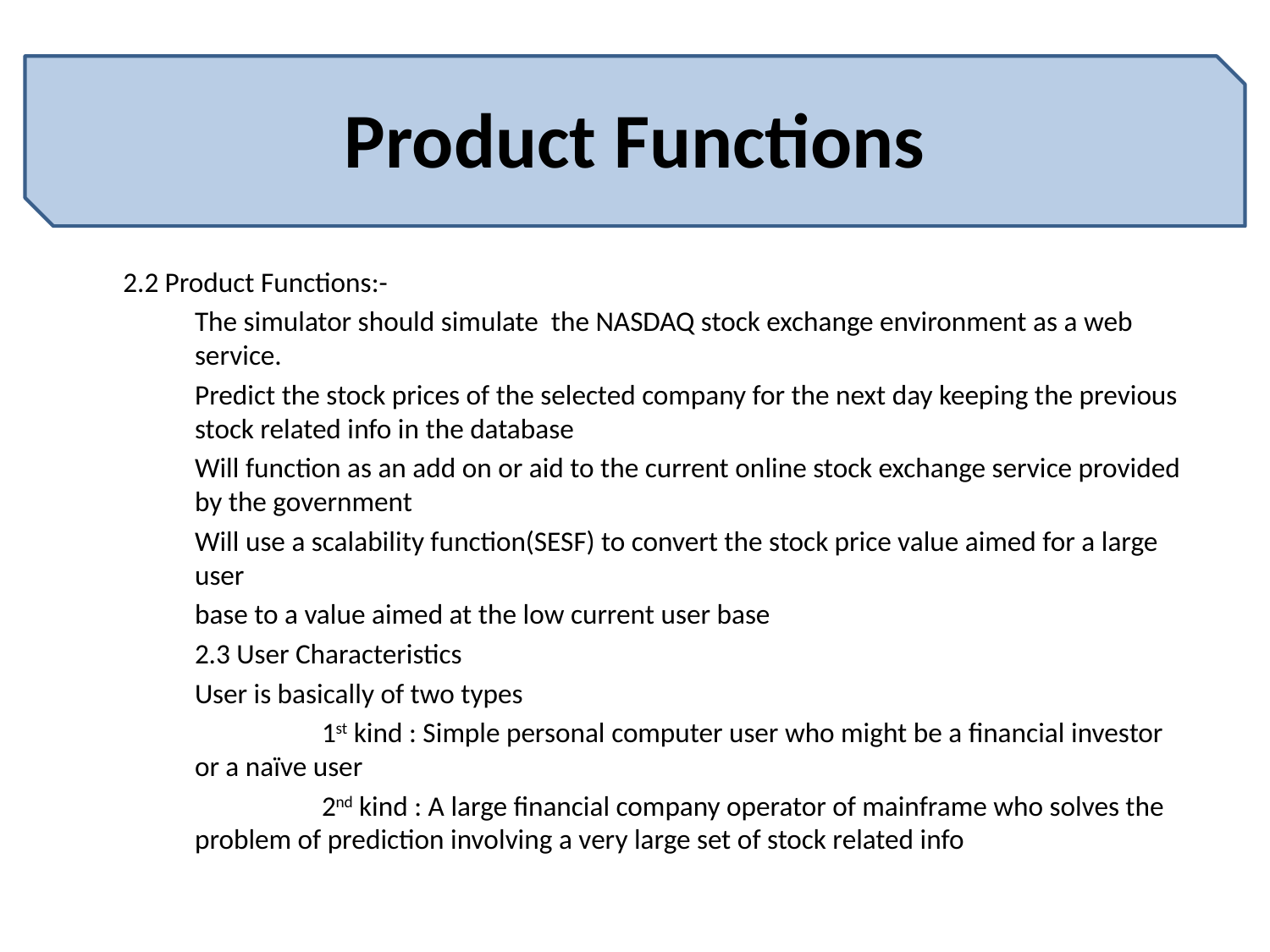

# Product Functions
2.2 Product Functions:-
	The simulator should simulate  the NASDAQ stock exchange environment as a web service.
	Predict the stock prices of the selected company for the next day keeping the previous stock related info in the database
	Will function as an add on or aid to the current online stock exchange service provided by the government
	Will use a scalability function(SESF) to convert the stock price value aimed for a large user
	base to a value aimed at the low current user base
	2.3 User Characteristics
	User is basically of two types
		1st kind : Simple personal computer user who might be a financial investor or a naïve user
		2nd kind : A large financial company operator of mainframe who solves the problem of prediction involving a very large set of stock related info